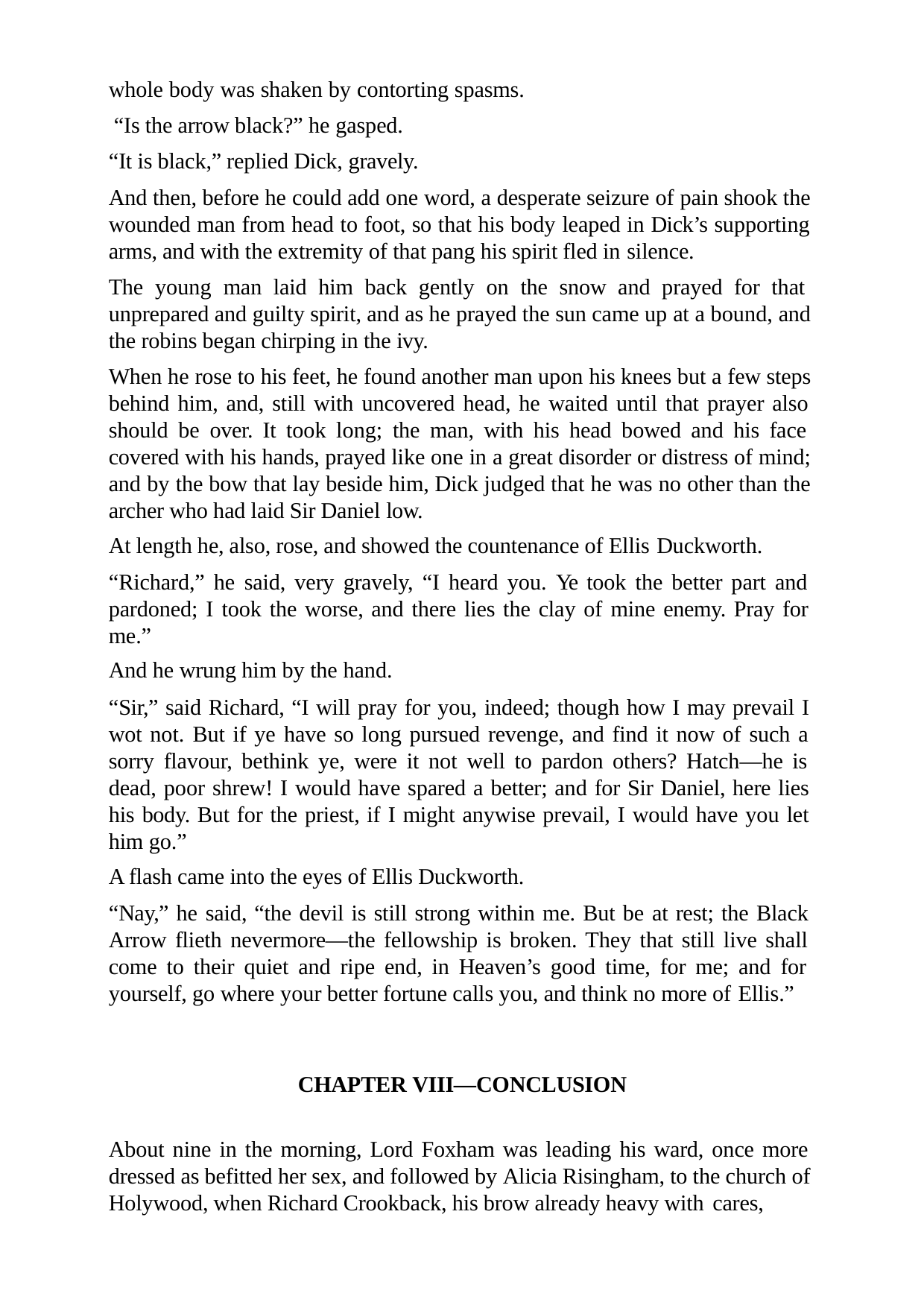

whole body was shaken by contorting spasms.  “Is the arrow black?” he gasped.
“It is black,” replied Dick, gravely.
And then, before he could add one word, a desperate seizure of pain shook the  wounded man from head to foot, so that his body leaped in Dick’s supporting  arms, and with the extremity of that pang his spirit fled in silence.
The young man laid him back gently on the snow and prayed for that  unprepared and guilty spirit, and as he prayed the sun came up at a bound, and  the robins began chirping in the ivy.
When he rose to his feet, he found another man upon his knees but a few steps  behind him, and, still with uncovered head, he waited until that prayer also  should be over. It took long; the man, with his head bowed and his face  covered with his hands, prayed like one in a great disorder or distress of mind;  and by the bow that lay beside him, Dick judged that he was no other than the  archer who had laid Sir Daniel low.
At length he, also, rose, and showed the countenance of Ellis Duckworth.
“Richard,” he said, very gravely, “I heard you. Ye took the better part and  pardoned; I took the worse, and there lies the clay of mine enemy. Pray for  me.”
And he wrung him by the hand.
“Sir,” said Richard, “I will pray for you, indeed; though how I may prevail I  wot not. But if ye have so long pursued revenge, and find it now of such a  sorry flavour, bethink ye, were it not well to pardon others? Hatch—he is  dead, poor shrew! I would have spared a better; and for Sir Daniel, here lies  his body. But for the priest, if I might anywise prevail, I would have you let  him go.”
A flash came into the eyes of Ellis Duckworth.
“Nay,” he said, “the devil is still strong within me. But be at rest; the Black  Arrow flieth nevermore—the fellowship is broken. They that still live shall  come to their quiet and ripe end, in Heaven’s good time, for me; and for  yourself, go where your better fortune calls you, and think no more of Ellis.”

CHAPTER VIII—CONCLUSION

About nine in the morning, Lord Foxham was leading his ward, once more  dressed as befitted her sex, and followed by Alicia Risingham, to the church of  Holywood, when Richard Crookback, his brow already heavy with cares,